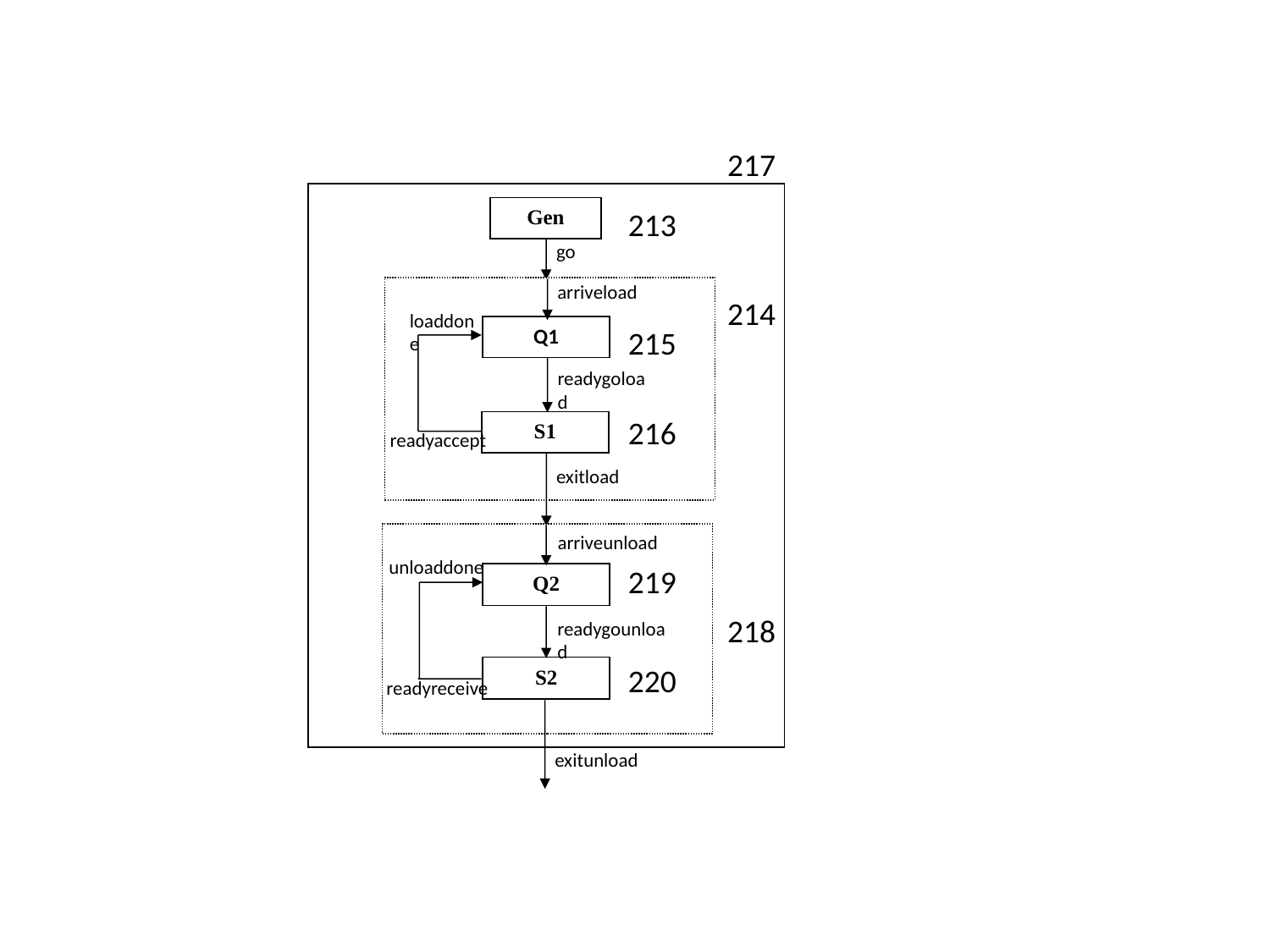

217

Gen
go

arriveload

loaddone
Q1

readygoload
S1
readyaccept

exitload

arriveunload

unloaddone
Q2

readygounload
S2
readyreceive

exitunload
213
214
215
216
219
218
220